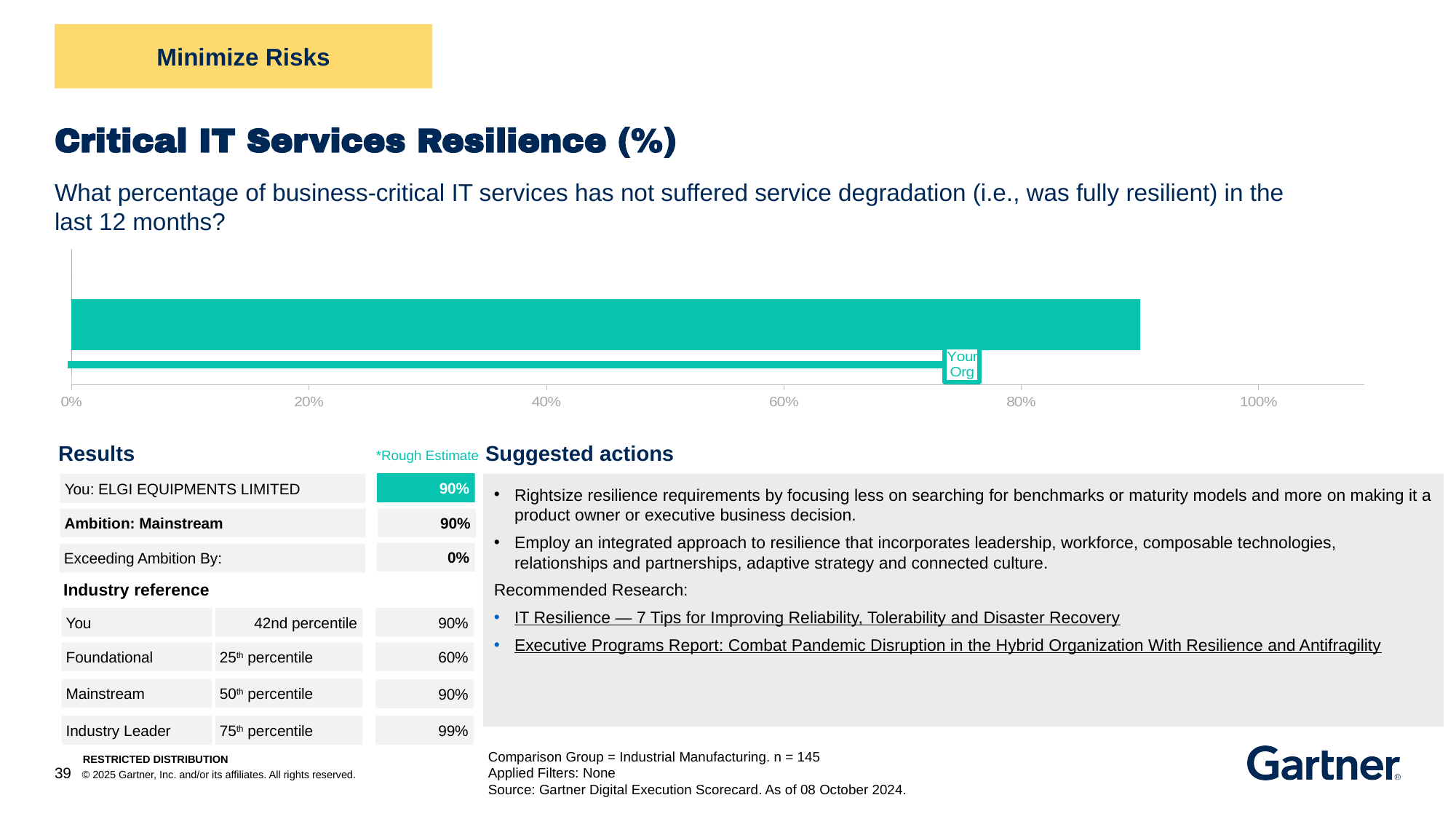

Minimize Risks
Critical IT Services Resilience (%)
What percentage of business-critical IT services has not suffered service degradation (i.e., was fully resilient) in the last 12 months?

### Chart

| Category | No data provided 1 | No data provided 2 | No Benchmark Available Yet | Benchmark Unavailable 2 | Client KPI GAP is better than Comparison 1 | Client KPI GAP is better than Comparison 2 | Client KPI GAP is worse than Comparison 1 | Client KPI GAP is worse than Comparison 2 | You no data provided | No Benchmark Available Yet | You better than comparison | You worse than comparison | Low Cohort Value as Target | Low Cohort Value | Median Cohort Value as Target | Median Cohort as Target | High Cohort Value as Target | High Cohort Value |
|---|---|---|---|---|---|---|---|---|---|---|---|---|---|---|---|---|---|---|
Results
Suggested actions
*Rough Estimate
90%
Rightsize resilience requirements by focusing less on searching for benchmarks or maturity models and more on making it a product owner or executive business decision.
Employ an integrated approach to resilience that incorporates leadership, workforce, composable technologies, relationships and partnerships, adaptive strategy and connected culture.
Recommended Research:
IT Resilience — 7 Tips for Improving Reliability, Tolerability and Disaster Recovery
Executive Programs Report: Combat Pandemic Disruption in the Hybrid Organization With Resilience and Antifragility
You: ELGI EQUIPMENTS LIMITED
90%
Ambition: Mainstream
0%
Exceeding Ambition By:
Industry reference
90%
You
42nd percentile
60%
Foundational
25th percentile
50th percentile
Mainstream
90%
Industry Leader
75th percentile
99%
Comparison Group = Industrial Manufacturing. n = 145
Applied Filters: None
Source: Gartner Digital Execution Scorecard. As of 08 October 2024.